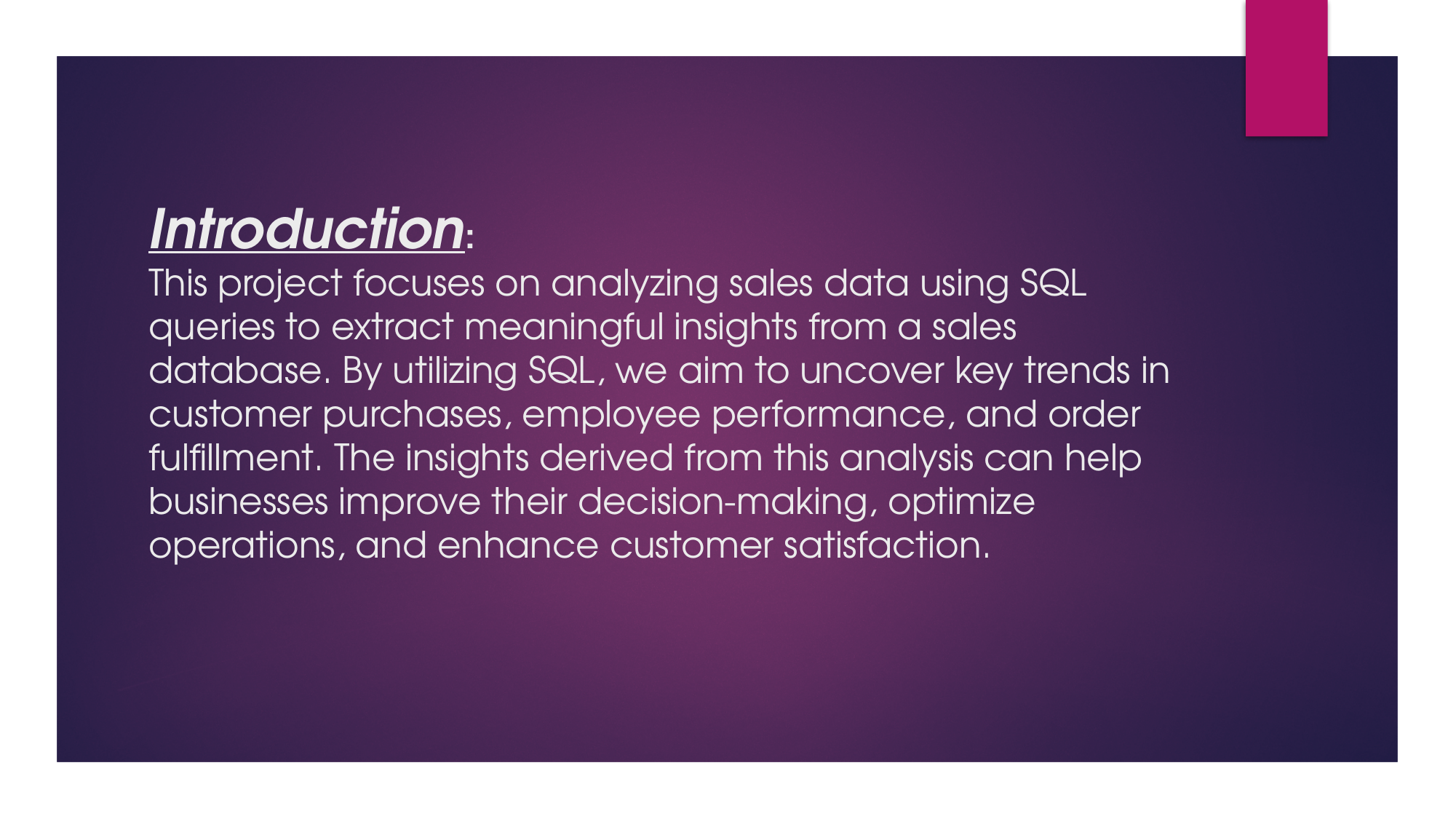

# Introduction: This project focuses on analyzing sales data using SQL queries to extract meaningful insights from a sales database. By utilizing SQL, we aim to uncover key trends in customer purchases, employee performance, and order fulfillment. The insights derived from this analysis can help businesses improve their decision-making, optimize operations, and enhance customer satisfaction.